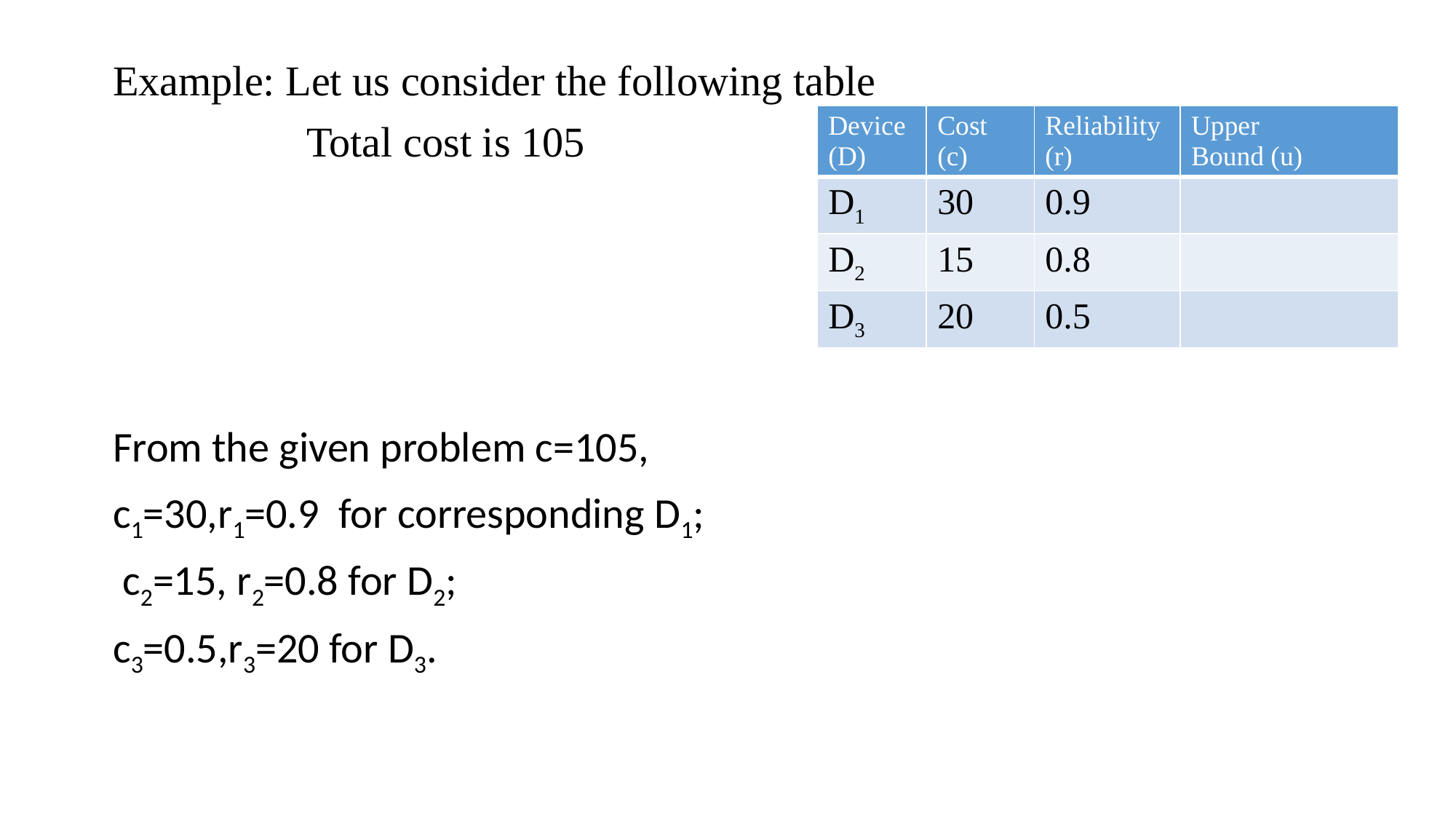

Example: Let us consider the following table
	        Total cost is 105

From the given problem c=105,
c1=30,r1=0.9  for corresponding D1;
 c2=15, r2=0.8 for D2;
c3=0.5,r3=20 for D3.

| Device (D) | Cost (c) | Reliability(r) | Upper Bound (u) |
| --- | --- | --- | --- |
| D1 | 30 | 0.9 |  |
| D2 | 15 | 0.8 |  |
| D3 | 20 | 0.5 |  |